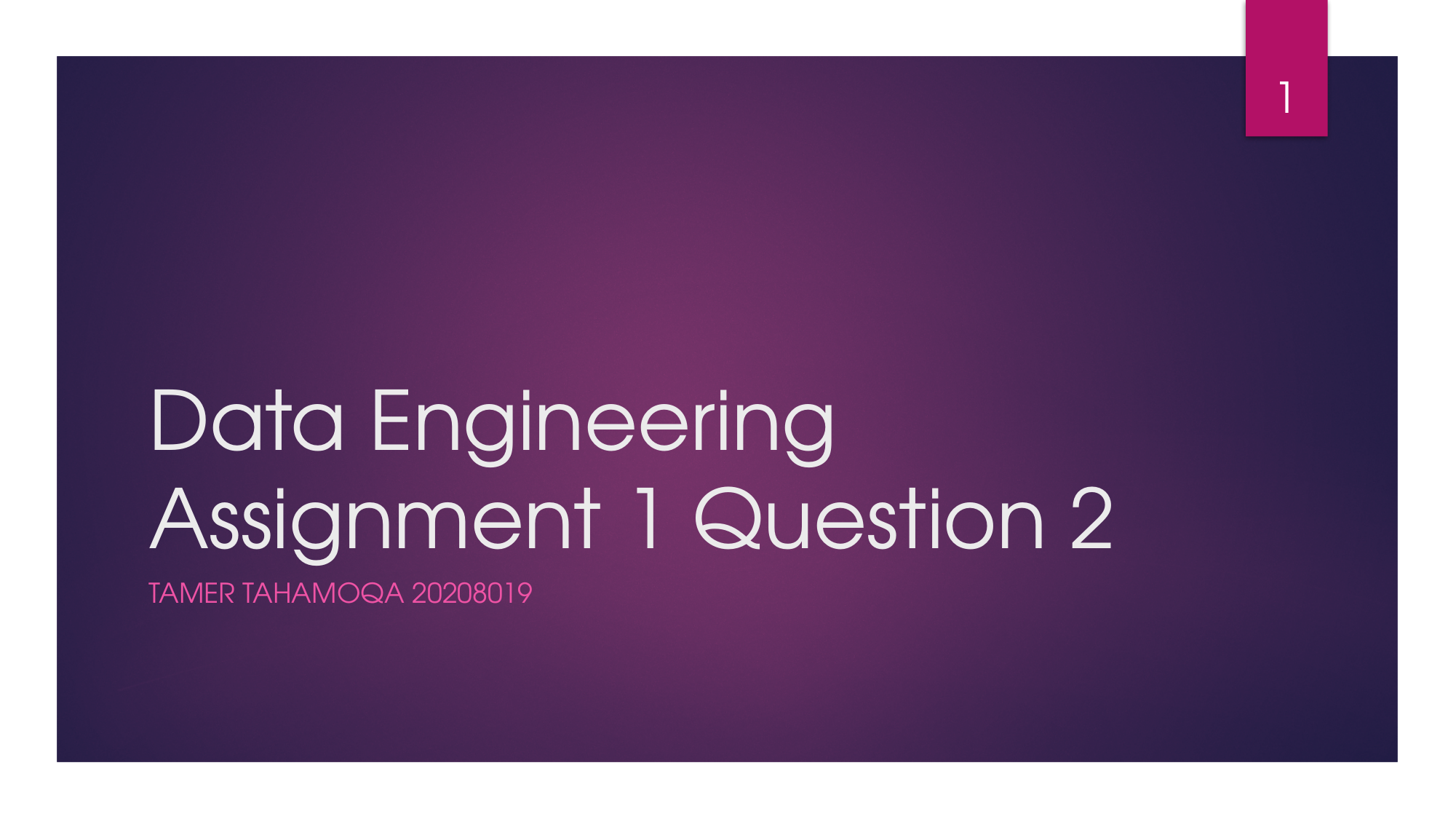

1
# Data Engineering Assignment 1 Question 2
Tamer tahamoqa 20208019